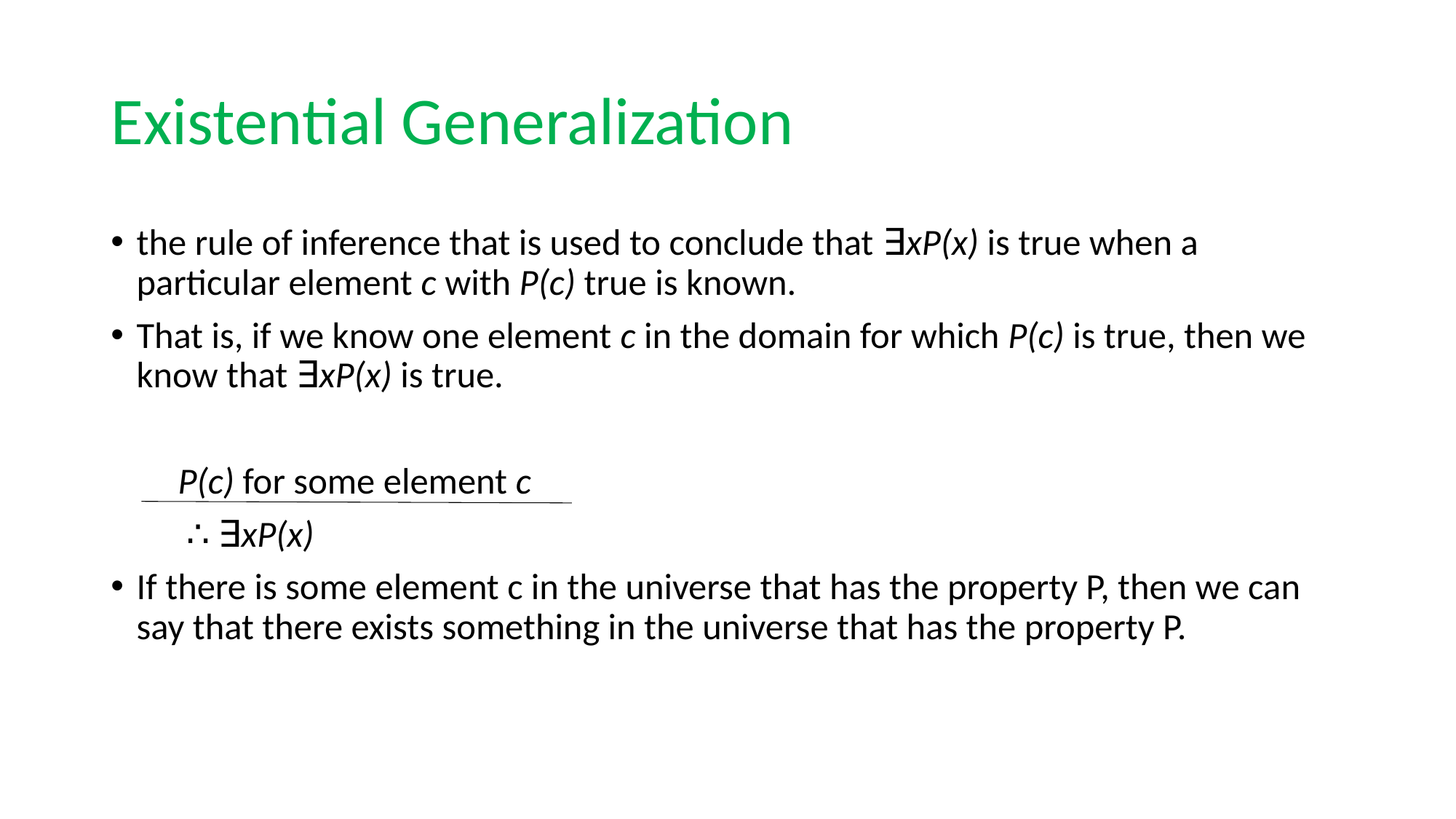

# Existential Generalization
the rule of inference that is used to conclude that ∃xP(x) is true when a particular element c with P(c) true is known.
That is, if we know one element c in the domain for which P(c) is true, then we know that ∃xP(x) is true.

        P(c) for some element c
         ∴ ∃xP(x)
If there is some element c in the universe that has the property P, then we can say that there exists something in the universe that has the property P.